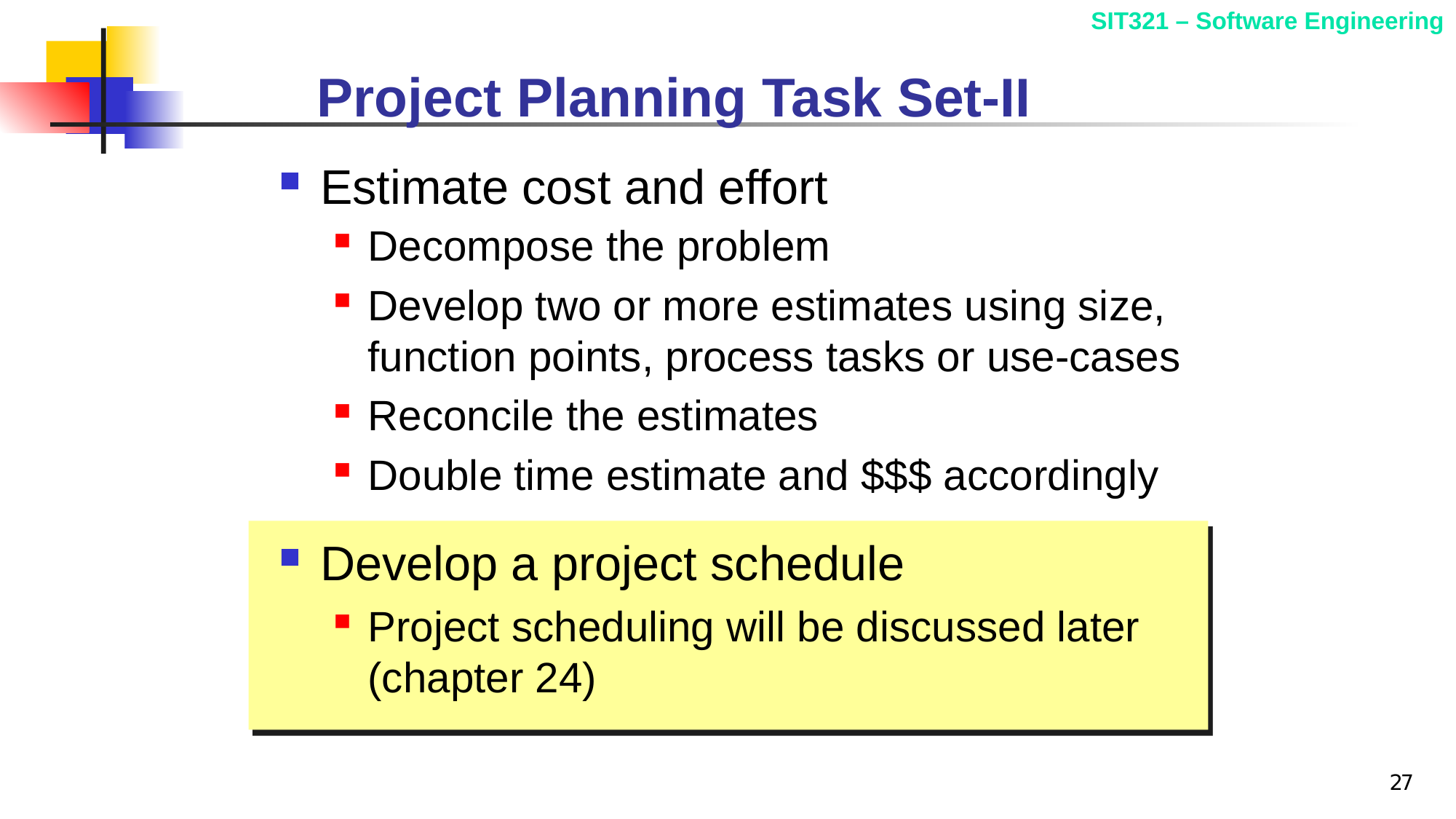

# Project Planning Task Set-II
Estimate cost and effort
Decompose the problem
Develop two or more estimates using size, function points, process tasks or use-cases
Reconcile the estimates
Double time estimate and $$$ accordingly
Develop a project schedule
Project scheduling will be discussed later (chapter 24)

27